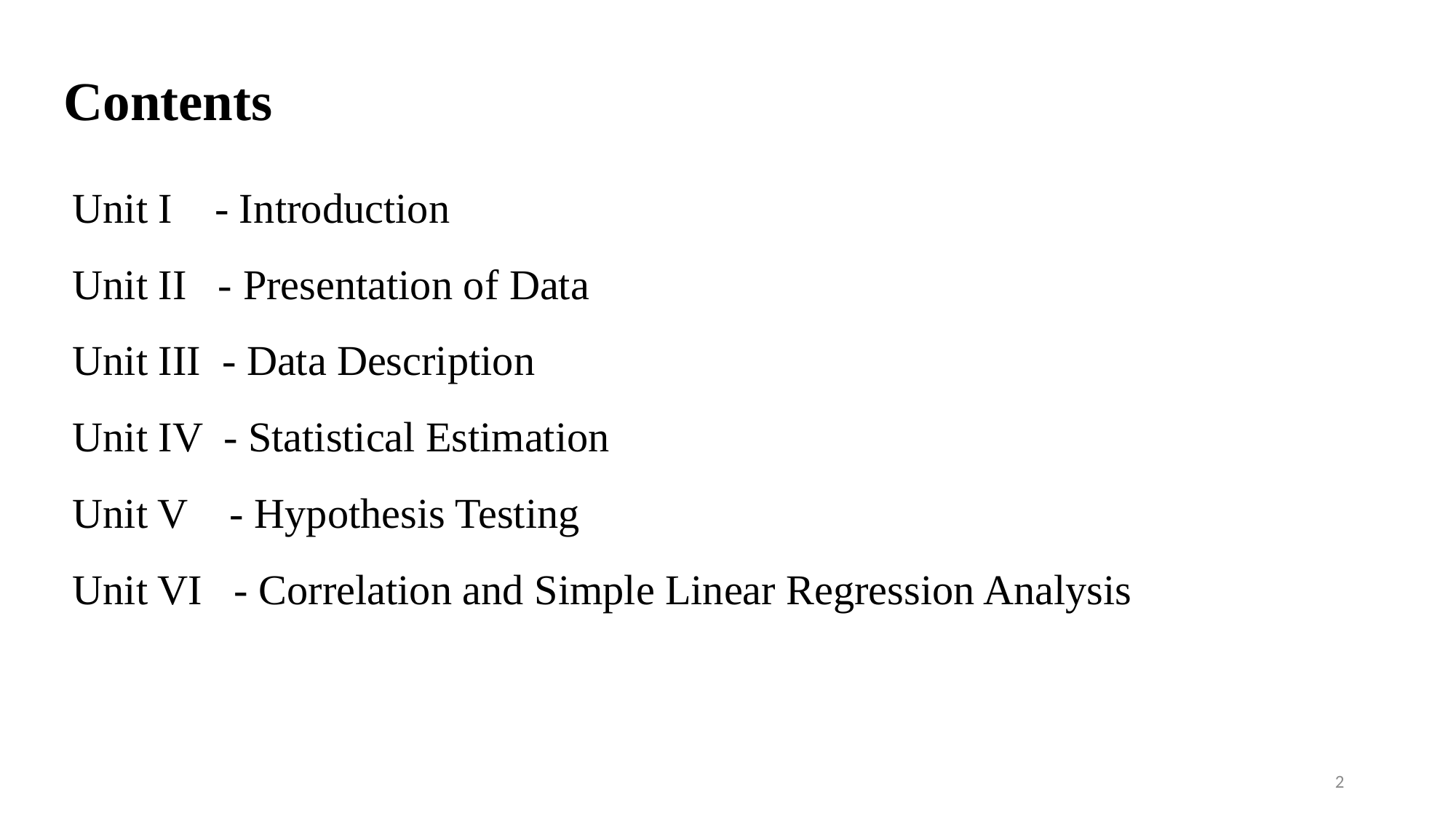

# Contents
Unit I    - Introduction
Unit II   - Presentation of Data
Unit III  - Data Description
Unit IV  - Statistical Estimation
Unit V    - Hypothesis Testing
Unit VI   - Correlation and Simple Linear Regression Analysis

2